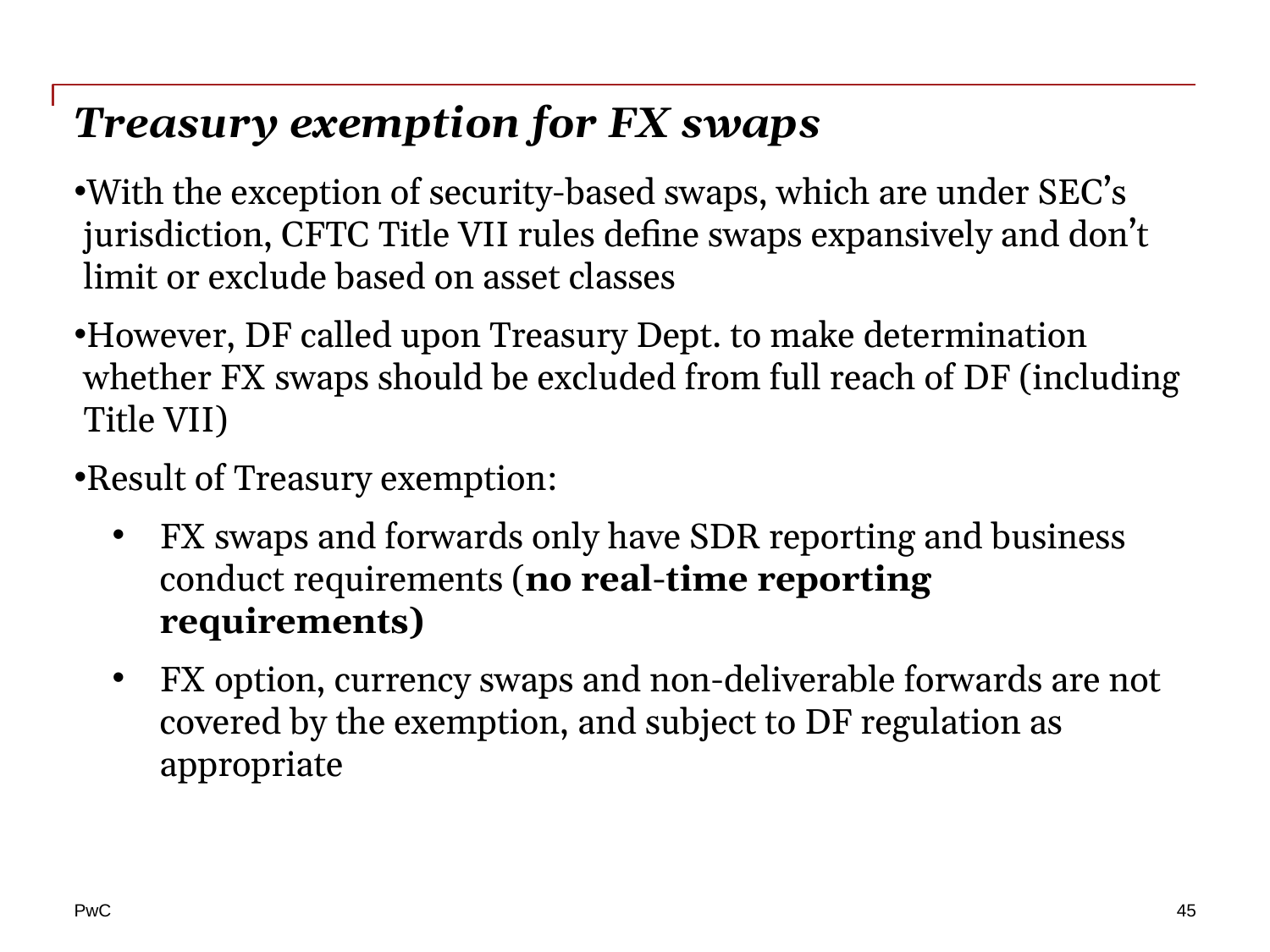

# Treasury exemption for FX swaps
With the exception of security-based swaps, which are under SEC’s jurisdiction, CFTC Title VII rules define swaps expansively and don’t limit or exclude based on asset classes
However, DF called upon Treasury Dept. to make determination whether FX swaps should be excluded from full reach of DF (including Title VII)
Result of Treasury exemption:
FX swaps and forwards only have SDR reporting and business conduct requirements (no real-time reporting requirements)
FX option, currency swaps and non-deliverable forwards are not covered by the exemption, and subject to DF regulation as appropriate

45